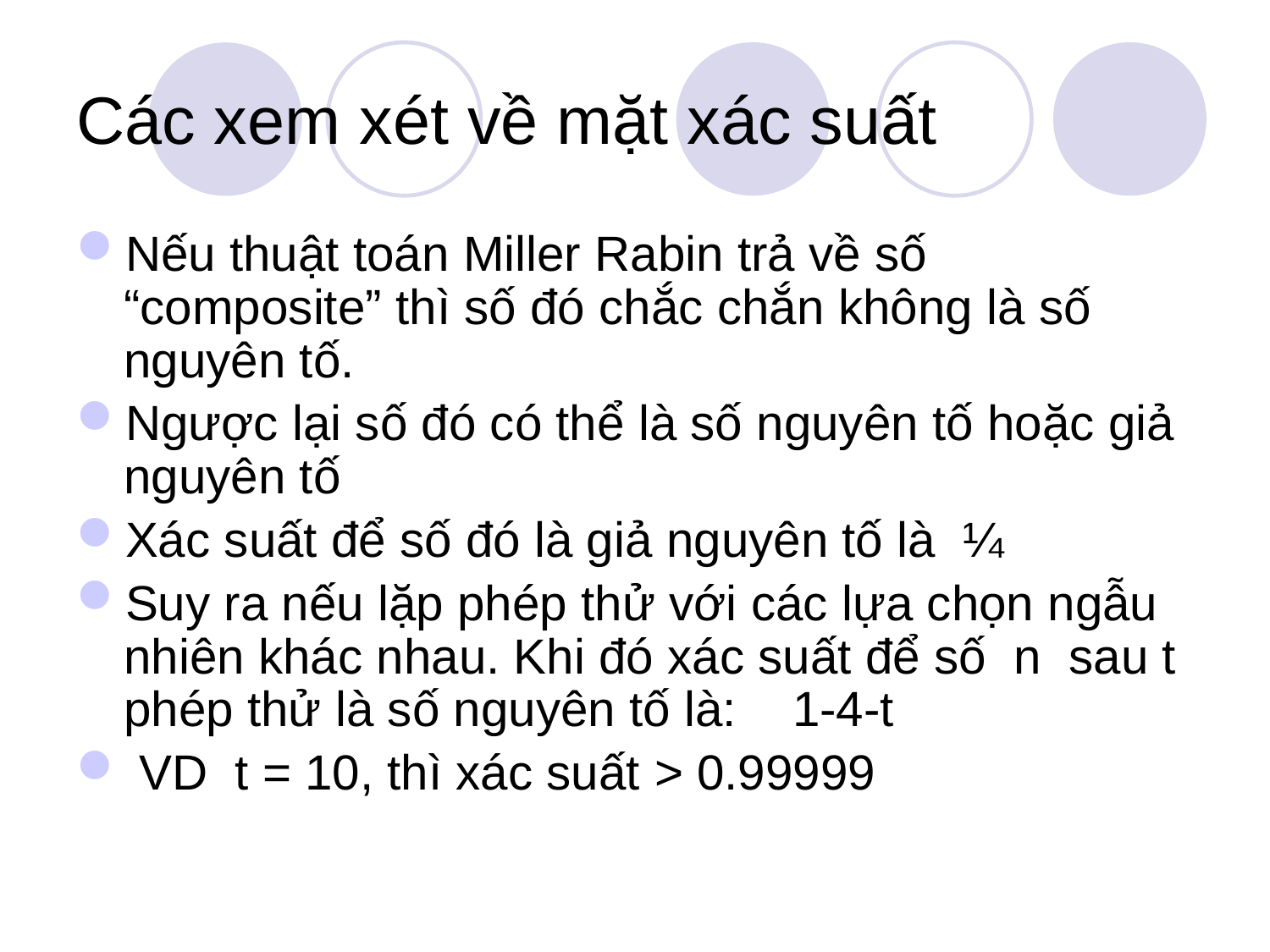

# Các xem xét về mặt xác suất
Nếu thuật toán Miller Rabin trả về số “composite” thì số đó chắc chắn không là số nguyên tố.
Ngược lại số đó có thể là số nguyên tố hoặc giả nguyên tố
Xác suất để số đó là giả nguyên tố là  ¼
Suy ra nếu lặp phép thử với các lựa chọn ngẫu nhiên khác nhau. Khi đó xác suất để số  n  sau t phép thử là số nguyên tố là:    1-4-t
 VD  t = 10, thì xác suất > 0.99999